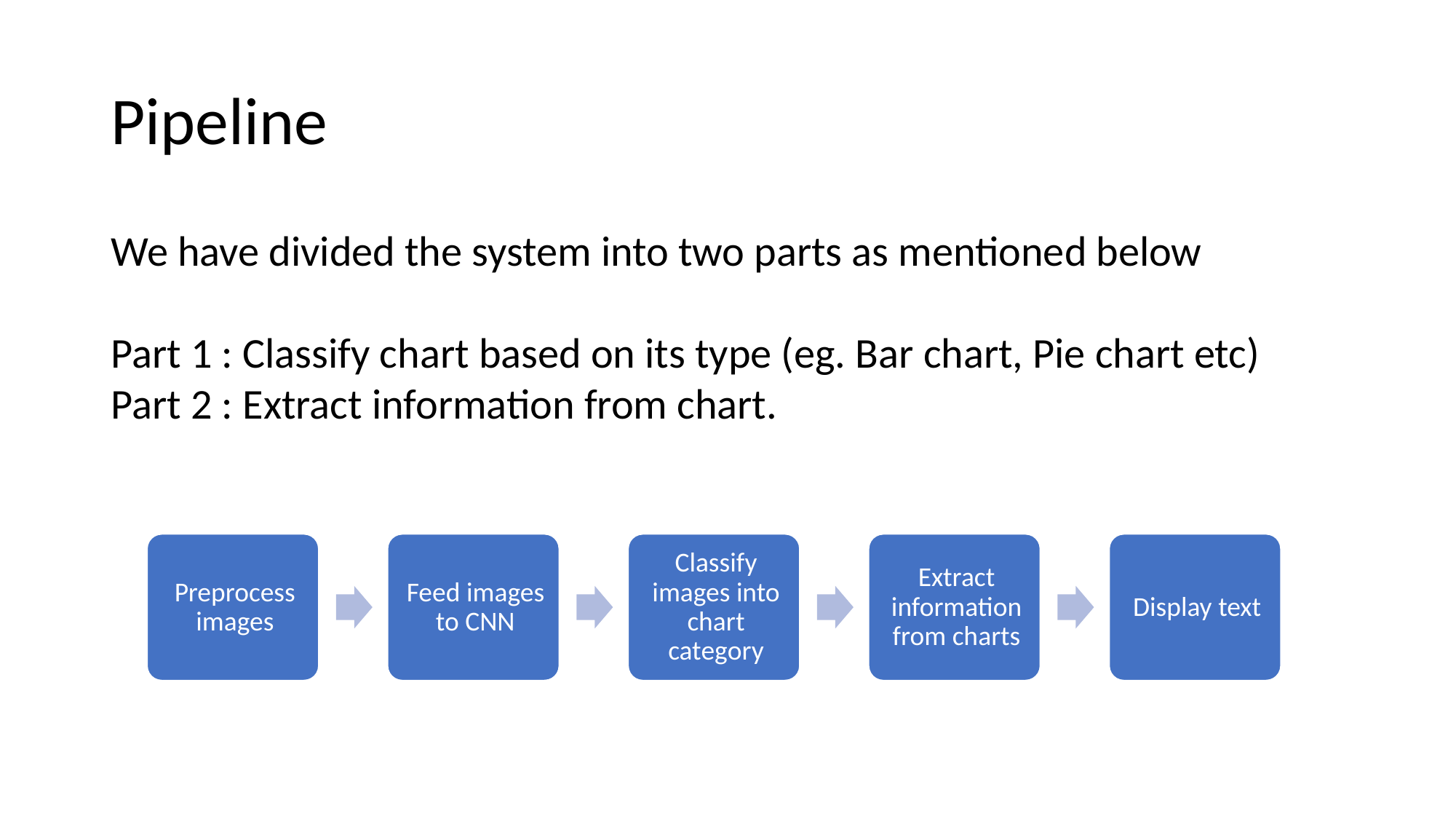

# Pipeline
We have divided the system into two parts as mentioned below

Part 1 : Classify chart based on its type (eg. Bar chart, Pie chart etc)
Part 2 : Extract information from chart.

Preprocess images

Feed images to CNN

Classify images into chart category

Extract information from charts

Display text